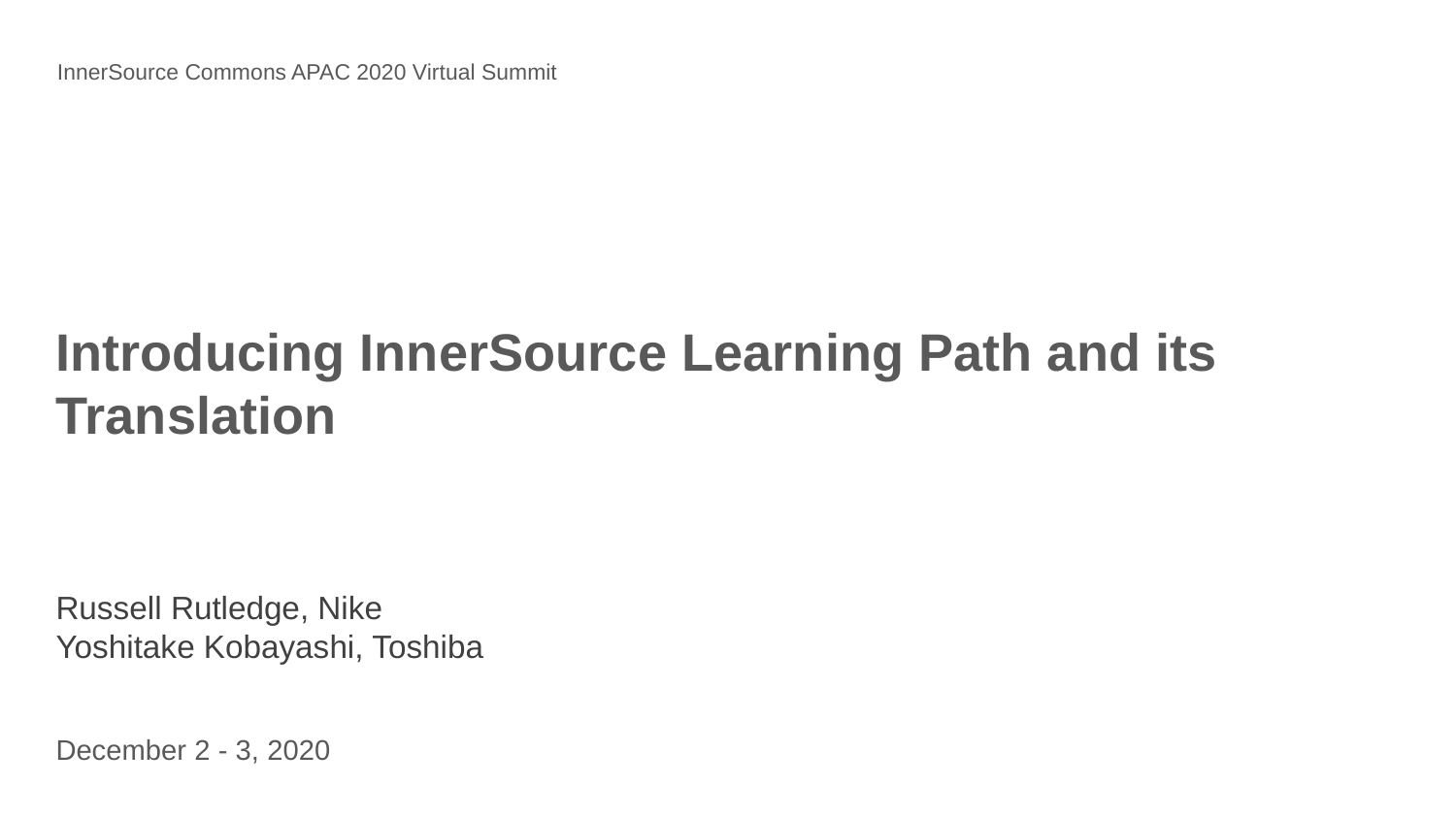

InnerSource Commons APAC 2020 Virtual Summit

# Introducing InnerSource Learning Path and its Translation
Russell Rutledge, Nike
Yoshitake Kobayashi, Toshiba

December 2 - 3, 2020